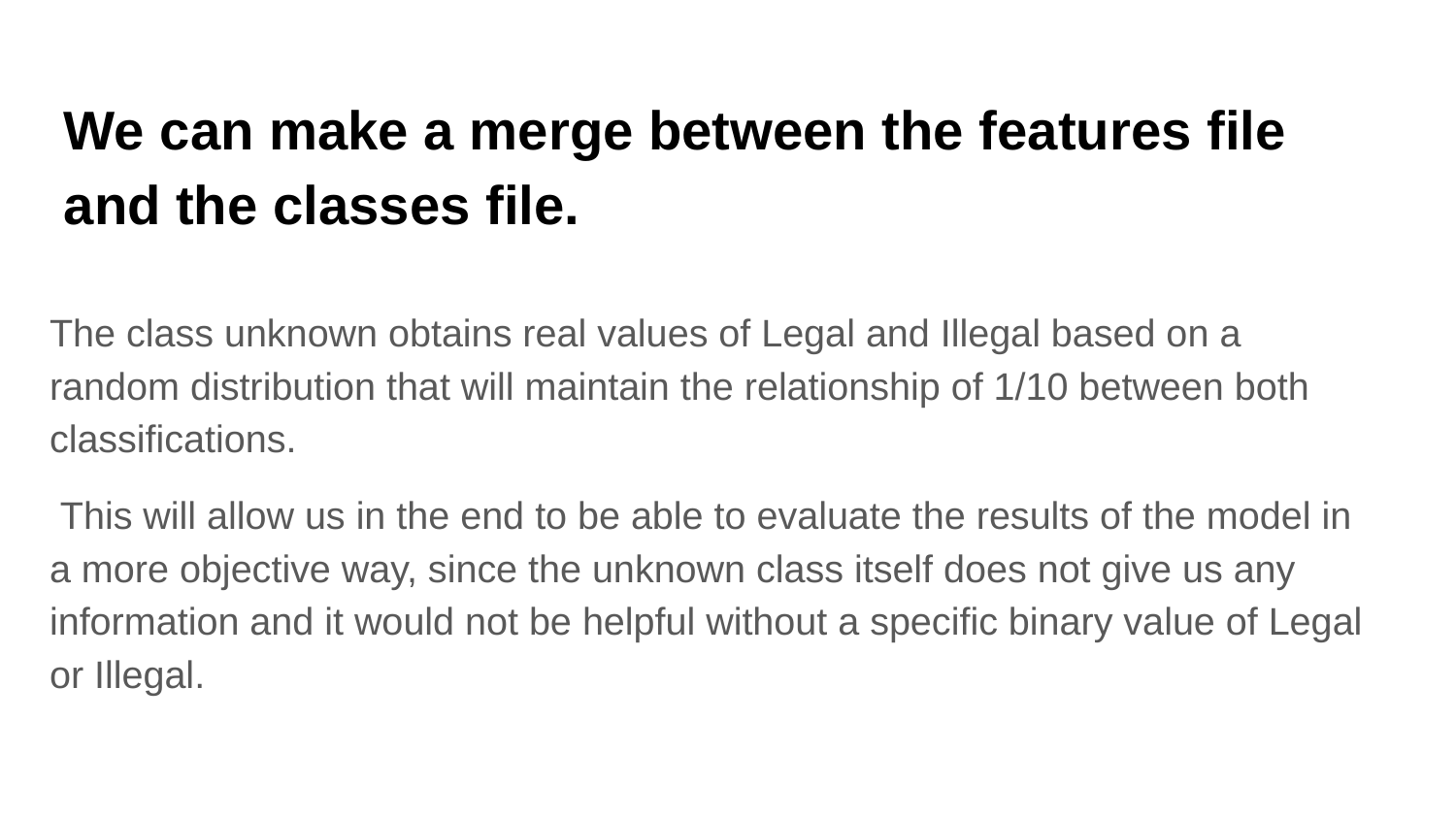

We can make a merge between the features file and the classes file.

The class unknown obtains real values of Legal and Illegal based on a random distribution that will maintain the relationship of 1/10 between both classifications.
 This will allow us in the end to be able to evaluate the results of the model in a more objective way, since the unknown class itself does not give us any information and it would not be helpful without a specific binary value of Legal or Illegal.